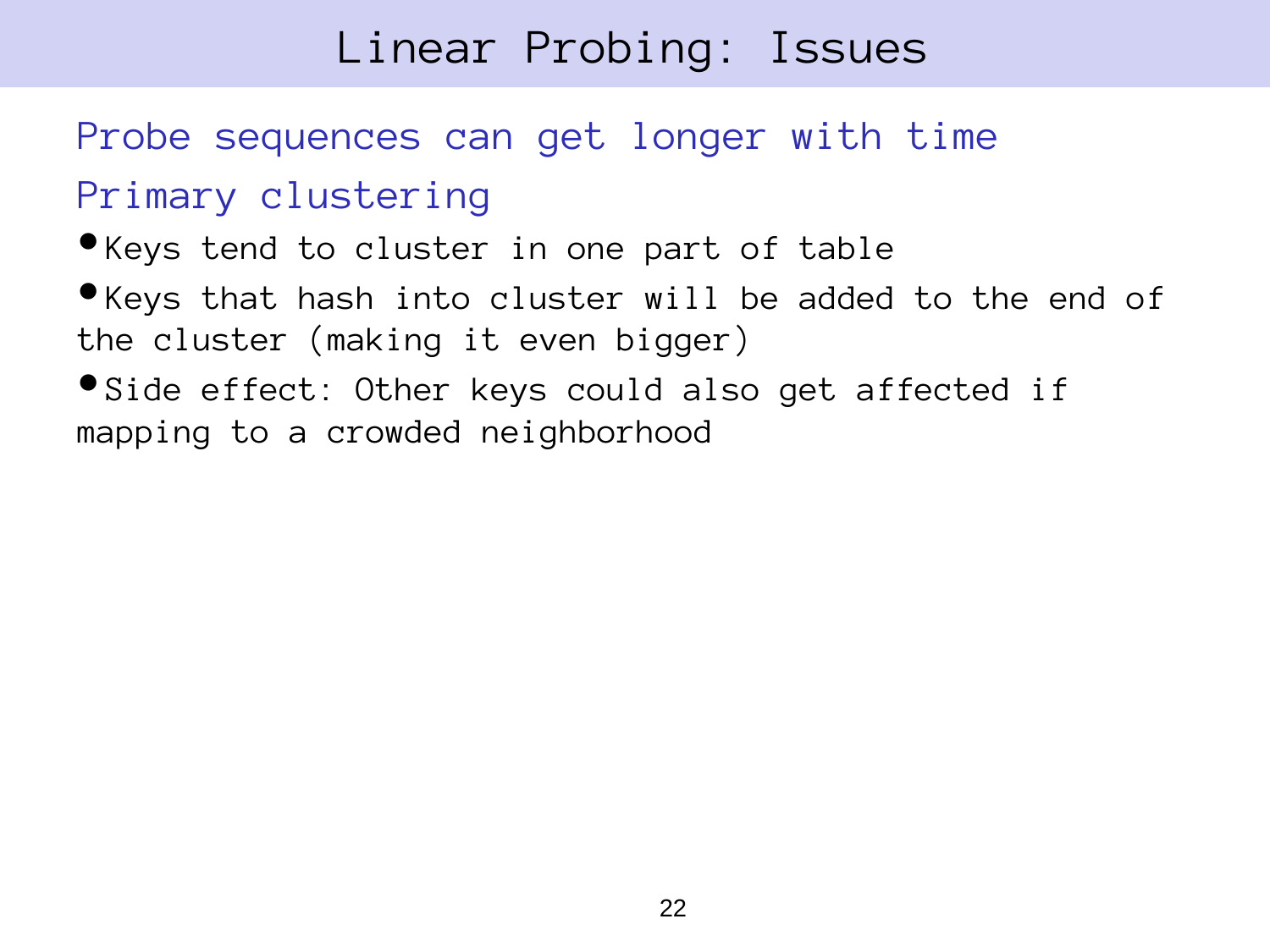

# Linear Probing: Issues
Probe sequences can get longer with time
Primary clustering
Keys tend to cluster in one part of table
Keys that hash into cluster will be added to the end of the cluster (making it even bigger)
Side effect: Other keys could also get affected if mapping to a crowded neighborhood
22